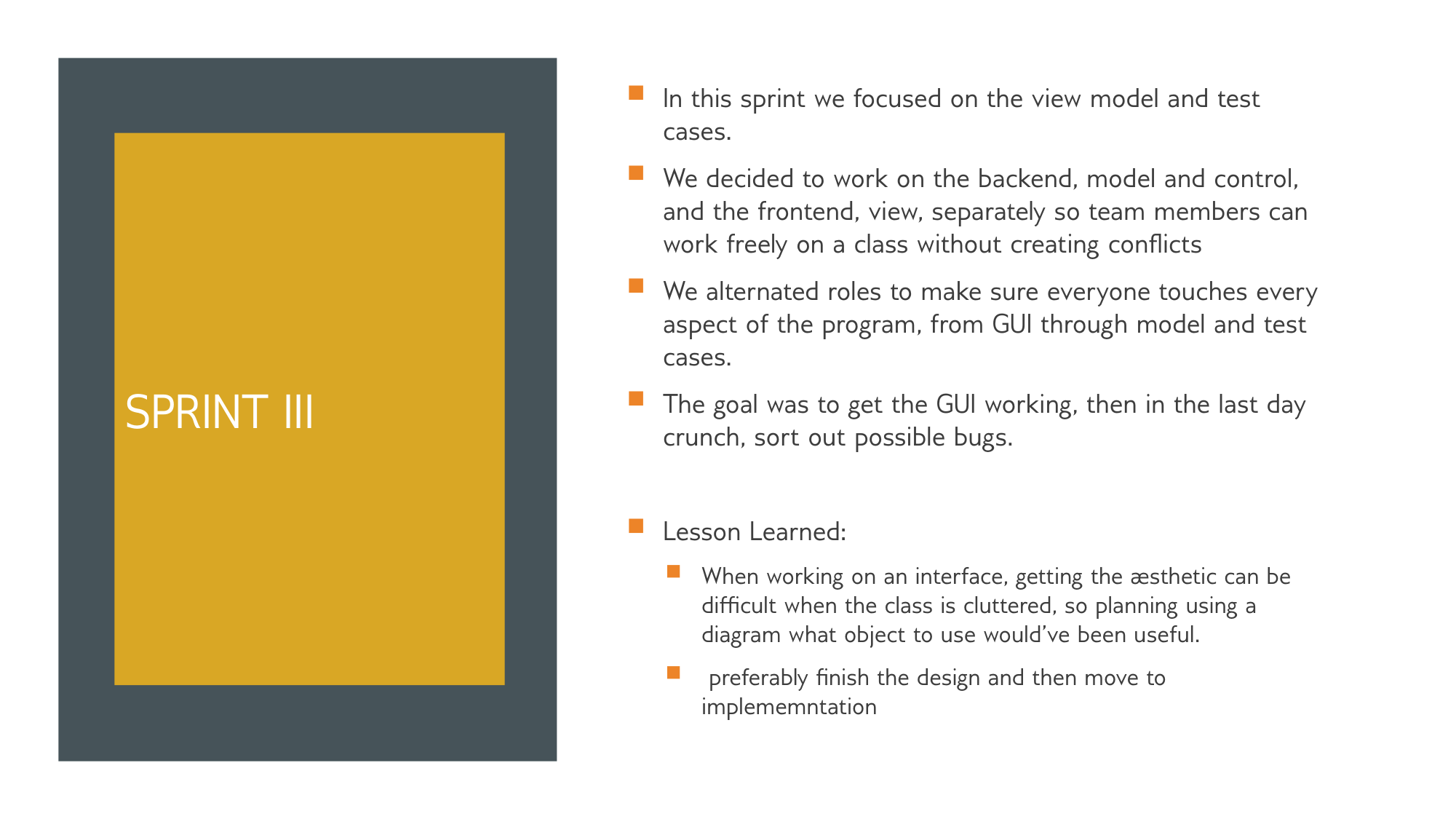

In this sprint we focused on the view model and test cases.
We decided to work on the backend, model and control, and the frontend, view, separately so team members can work freely on a class without creating conflicts
We alternated roles to make sure everyone touches every aspect of the program, from GUI through model and test cases.
The goal was to get the GUI working, then in the last day crunch, sort out possible bugs.

Lesson Learned:
When working on an interface, getting the aesthetic can be difficult when the class is cluttered, so planning using a diagram what object to use would’ve been useful.
 preferably finish the design and then move to implememntation

# Sprint III